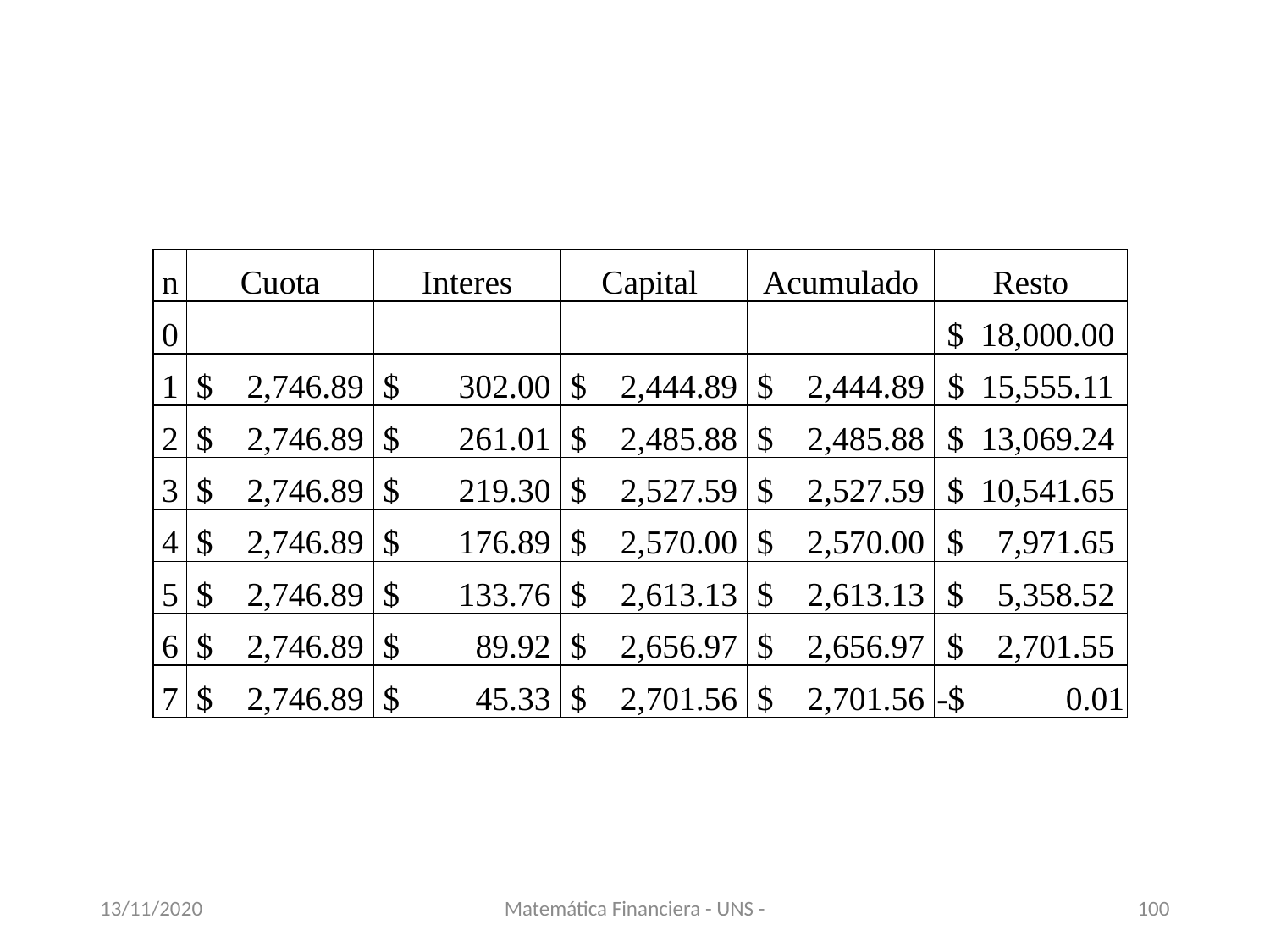

| n | Cuota | Interes | Capital | Acumulado | Resto |
| --- | --- | --- | --- | --- | --- |
| 0 |  |  |  |  | $ 18,000.00 |
| 1 | $ 2,746.89 | $ 302.00 | $ 2,444.89 | $ 2,444.89 | $ 15,555.11 |
| 2 | $ 2,746.89 | $ 261.01 | $ 2,485.88 | $ 2,485.88 | $ 13,069.24 |
| 3 | $ 2,746.89 | $ 219.30 | $ 2,527.59 | $ 2,527.59 | $ 10,541.65 |
| 4 | $ 2,746.89 | $ 176.89 | $ 2,570.00 | $ 2,570.00 | $ 7,971.65 |
| 5 | $ 2,746.89 | $ 133.76 | $ 2,613.13 | $ 2,613.13 | $ 5,358.52 |
| 6 | $ 2,746.89 | $ 89.92 | $ 2,656.97 | $ 2,656.97 | $ 2,701.55 |
| 7 | $ 2,746.89 | $ 45.33 | $ 2,701.56 | $ 2,701.56 | -$ 0.01 |
13/11/2020
Matemática Financiera - UNS -
100